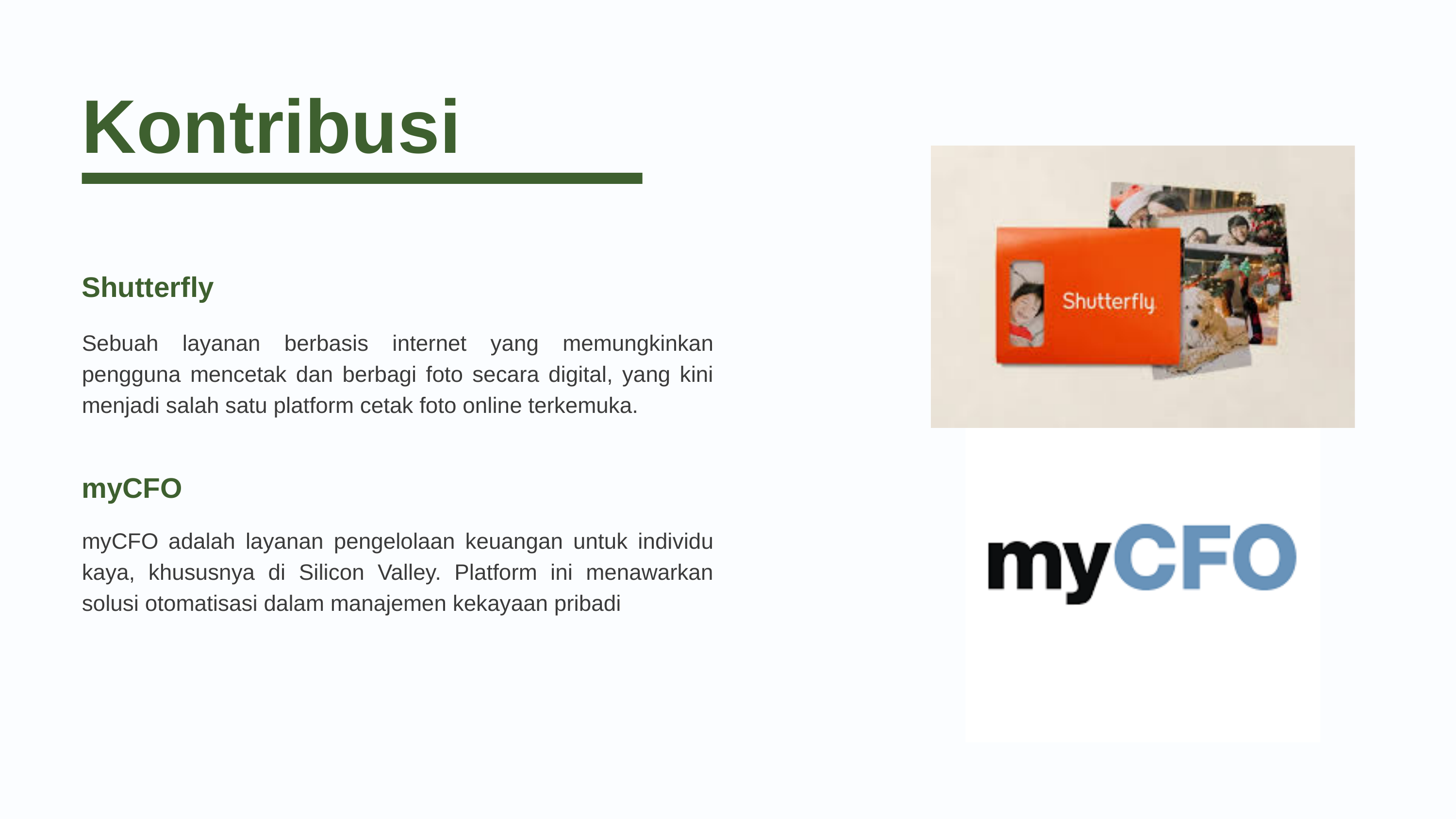

Kontribusi

Shutterfly
Sebuah layanan berbasis internet yang memungkinkan pengguna mencetak dan berbagi foto secara digital, yang kini menjadi salah satu platform cetak foto online terkemuka.

myCFO
myCFO adalah layanan pengelolaan keuangan untuk individu kaya, khususnya di Silicon Valley. Platform ini menawarkan solusi otomatisasi dalam manajemen kekayaan pribadi